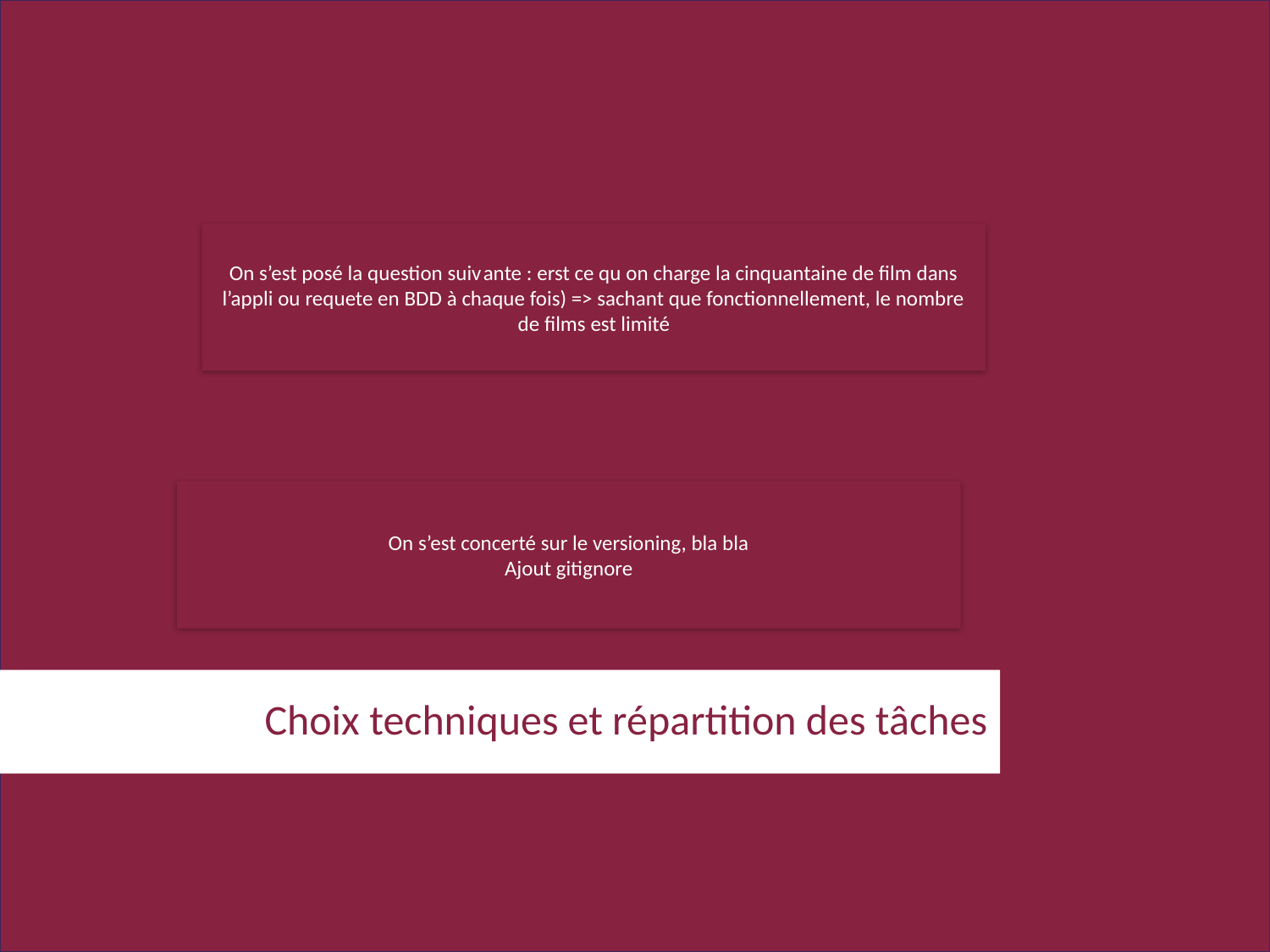

On s’est posé la question suiv	ante : erst ce qu on charge la cinquantaine de film dans l’appli ou requete en BDD à chaque fois) => sachant que fonctionnellement, le nombre de films est limité
On s’est concerté sur le versioning, bla bla
Ajout gitignore
Choix techniques et répartition des tâches